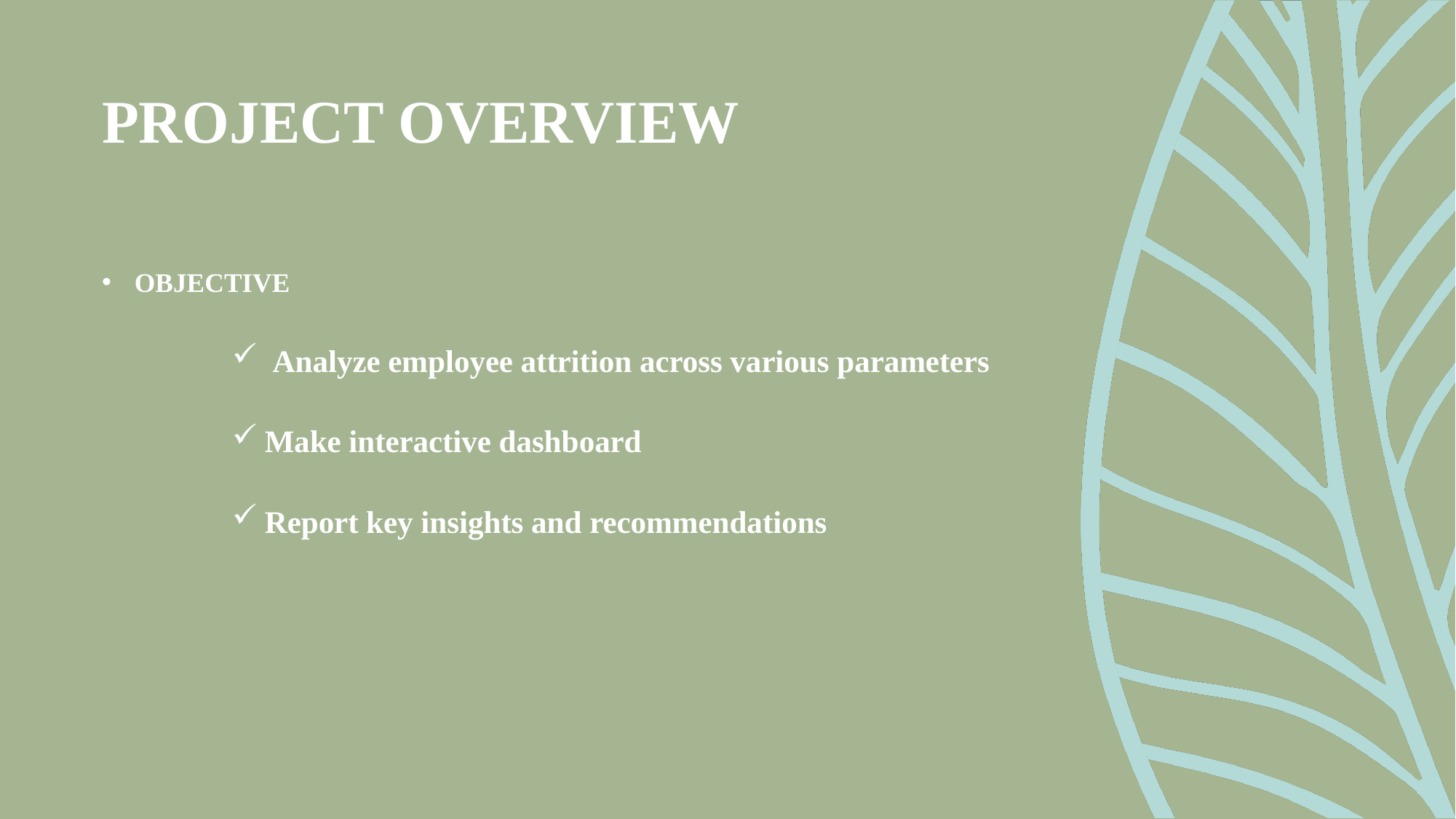

# PROJECT OVERVIEW
OBJECTIVE
 Analyze employee attrition across various parameters
Make interactive dashboard
Report key insights and recommendations